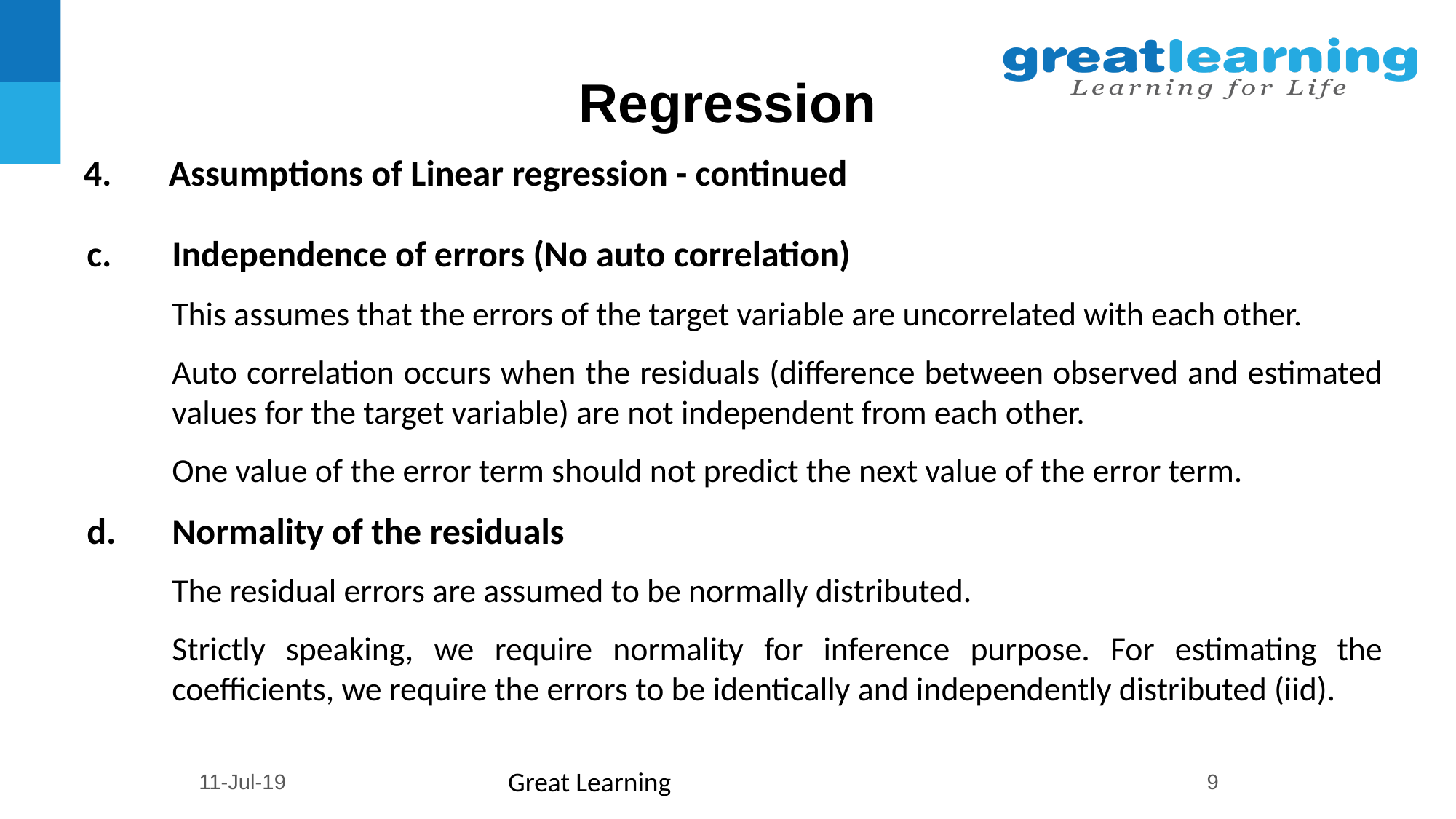

Regression
Assumptions of Linear regression - continued

Independence of errors (No auto correlation)
This assumes that the errors of the target variable are uncorrelated with each other.
Auto correlation occurs when the residuals (difference between observed and estimated values for the target variable) are not independent from each other.
One value of the error term should not predict the next value of the error term.
Normality of the residuals
The residual errors are assumed to be normally distributed.
Strictly speaking, we require normality for inference purpose. For estimating the coefficients, we require the errors to be identically and independently distributed (iid).
11-Jul-19
Great Learning
9